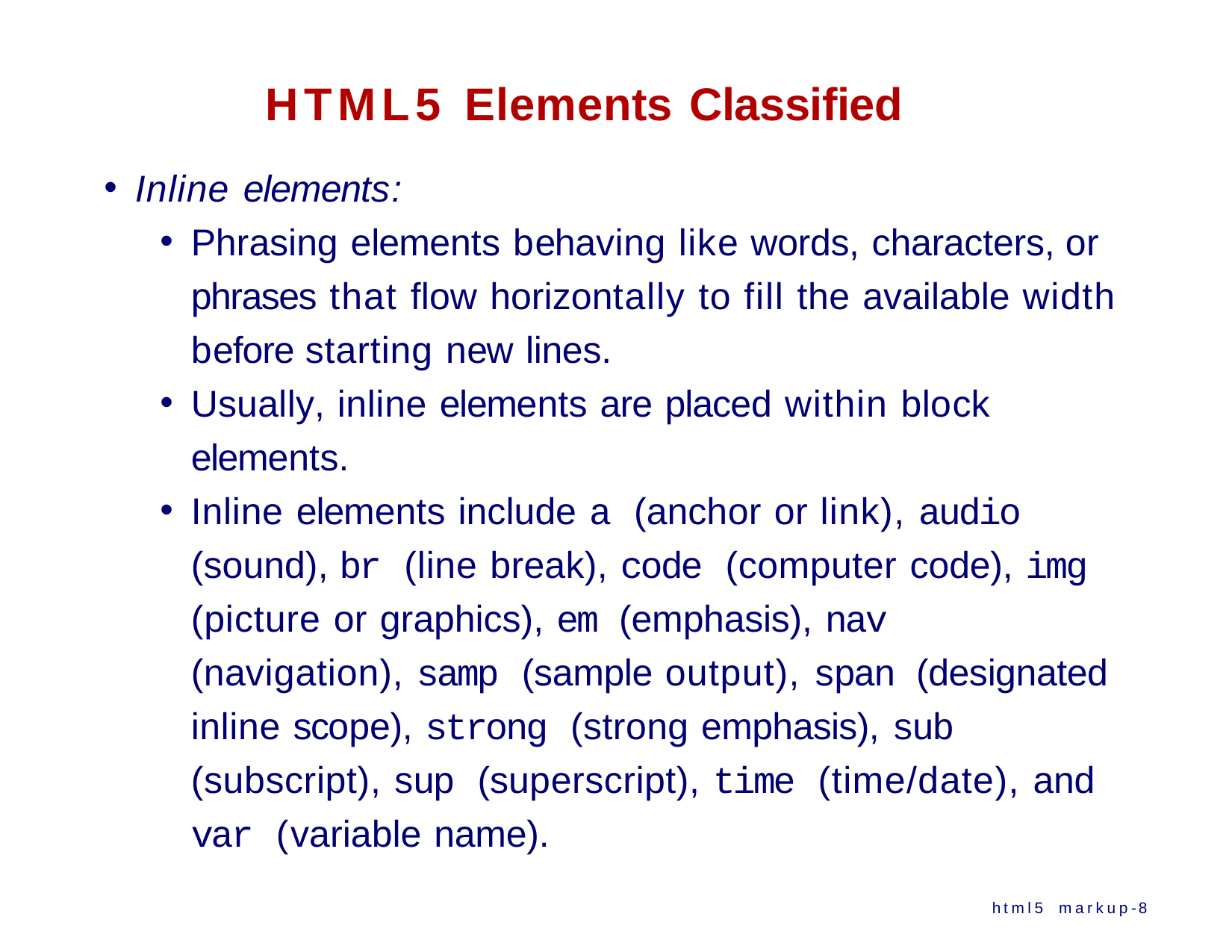

HTML5 Elements Classified

Inline elements:
Phrasing elements behaving like words, characters, or phrases that flow horizontally to fill the available width before starting new lines.
Usually, inline elements are placed within block elements.
Inline elements include a (anchor or link), audio (sound), br (line break), code (computer code), img (picture or graphics), em (emphasis), nav (navigation), samp (sample output), span (designated inline scope), strong (strong emphasis), sub (subscript), sup (superscript), time (time/date), and var (variable name).
html5  markup-8